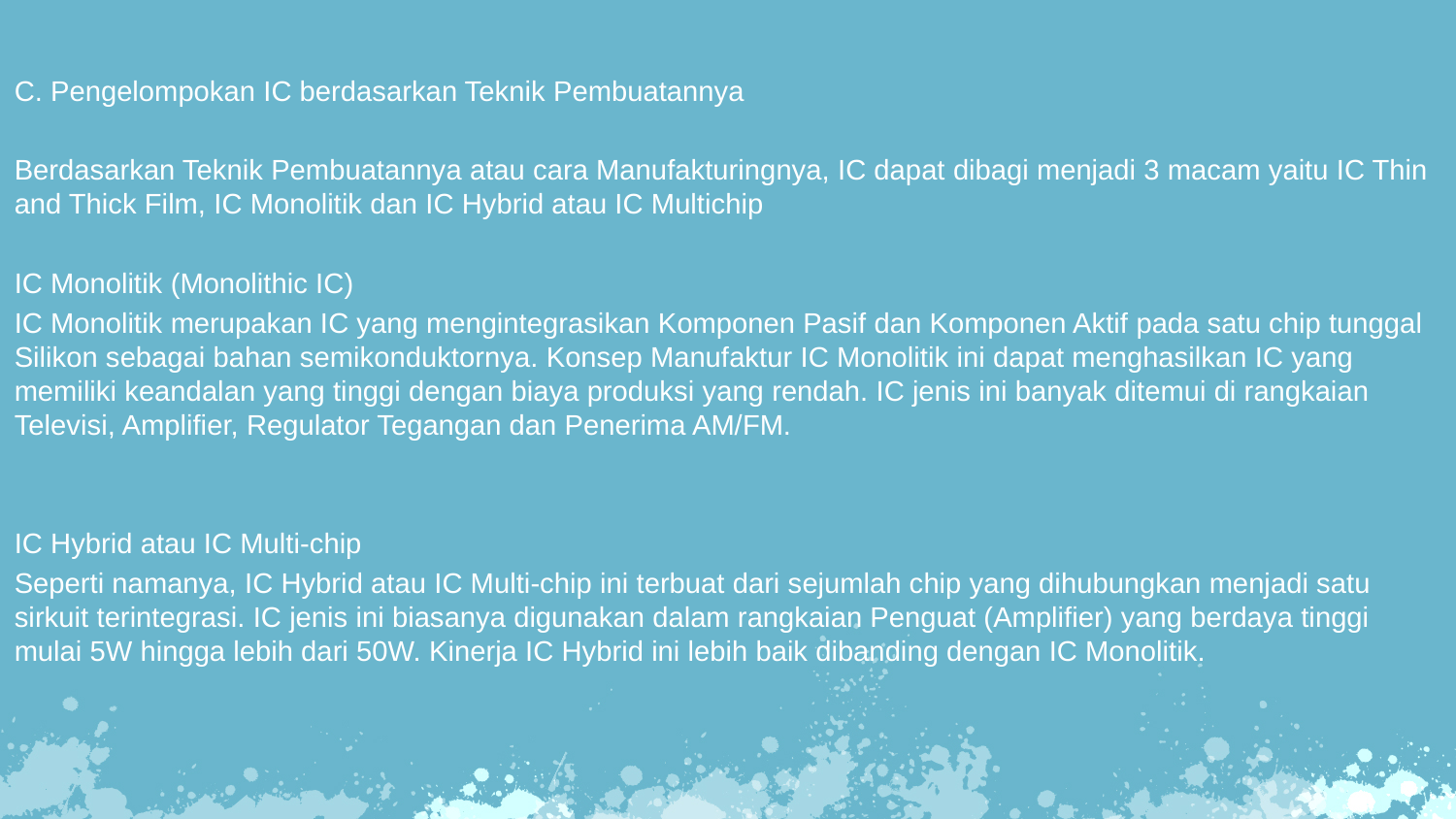

C. Pengelompokan IC berdasarkan Teknik Pembuatannya

Berdasarkan Teknik Pembuatannya atau cara Manufakturingnya, IC dapat dibagi menjadi 3 macam yaitu IC Thin and Thick Film, IC Monolitik dan IC Hybrid atau IC Multichip

IC Monolitik (Monolithic IC)
IC Monolitik merupakan IC yang mengintegrasikan Komponen Pasif dan Komponen Aktif pada satu chip tunggal Silikon sebagai bahan semikonduktornya. Konsep Manufaktur IC Monolitik ini dapat menghasilkan IC yang memiliki keandalan yang tinggi dengan biaya produksi yang rendah. IC jenis ini banyak ditemui di rangkaian Televisi, Amplifier, Regulator Tegangan dan Penerima AM/FM.

IC Hybrid atau IC Multi-chip
Seperti namanya, IC Hybrid atau IC Multi-chip ini terbuat dari sejumlah chip yang dihubungkan menjadi satu sirkuit terintegrasi. IC jenis ini biasanya digunakan dalam rangkaian Penguat (Amplifier) yang berdaya tinggi mulai 5W hingga lebih dari 50W. Kinerja IC Hybrid ini lebih baik dibanding dengan IC Monolitik.